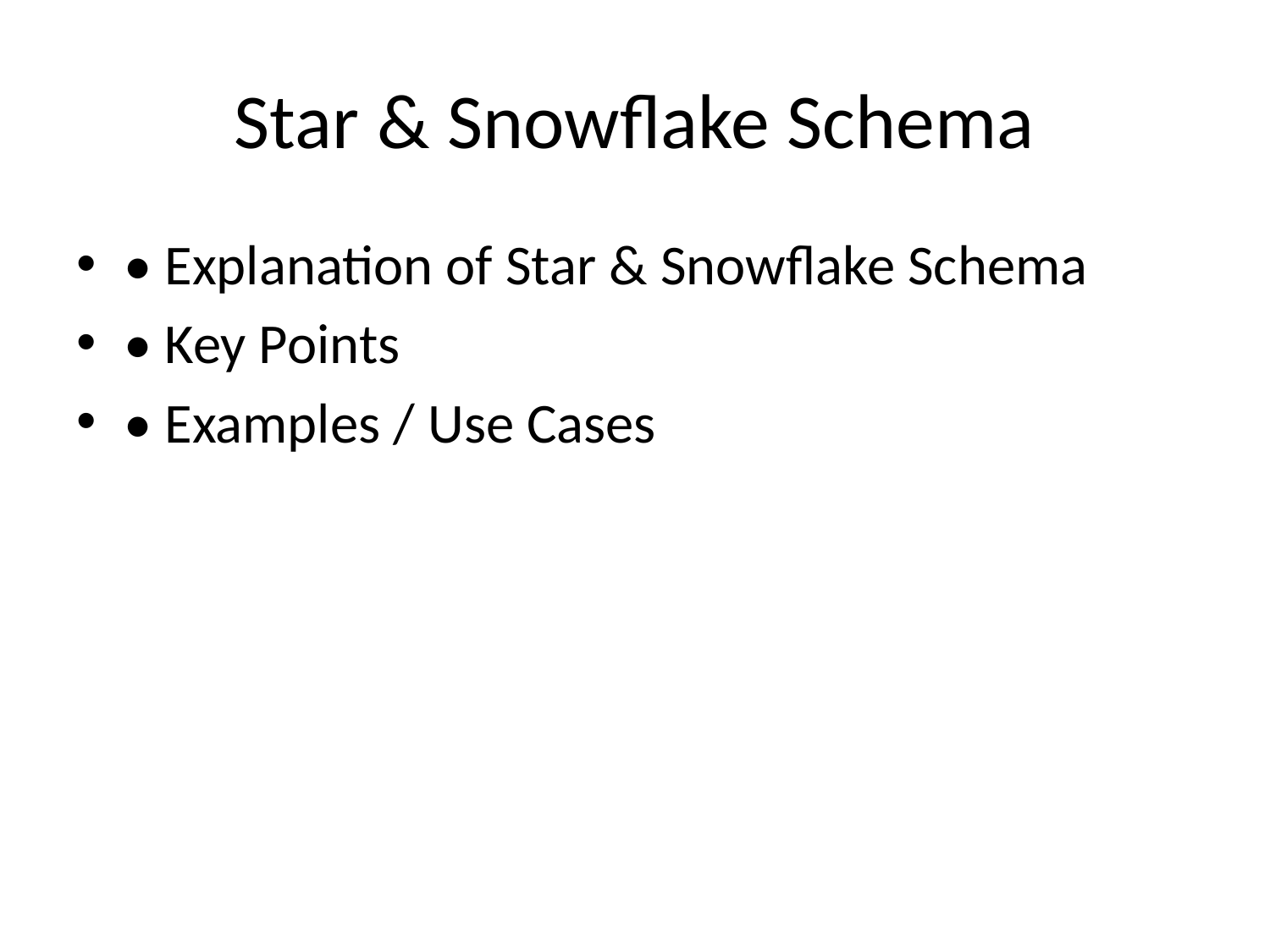

# Star & Snowflake Schema
• Explanation of Star & Snowflake Schema
• Key Points
• Examples / Use Cases